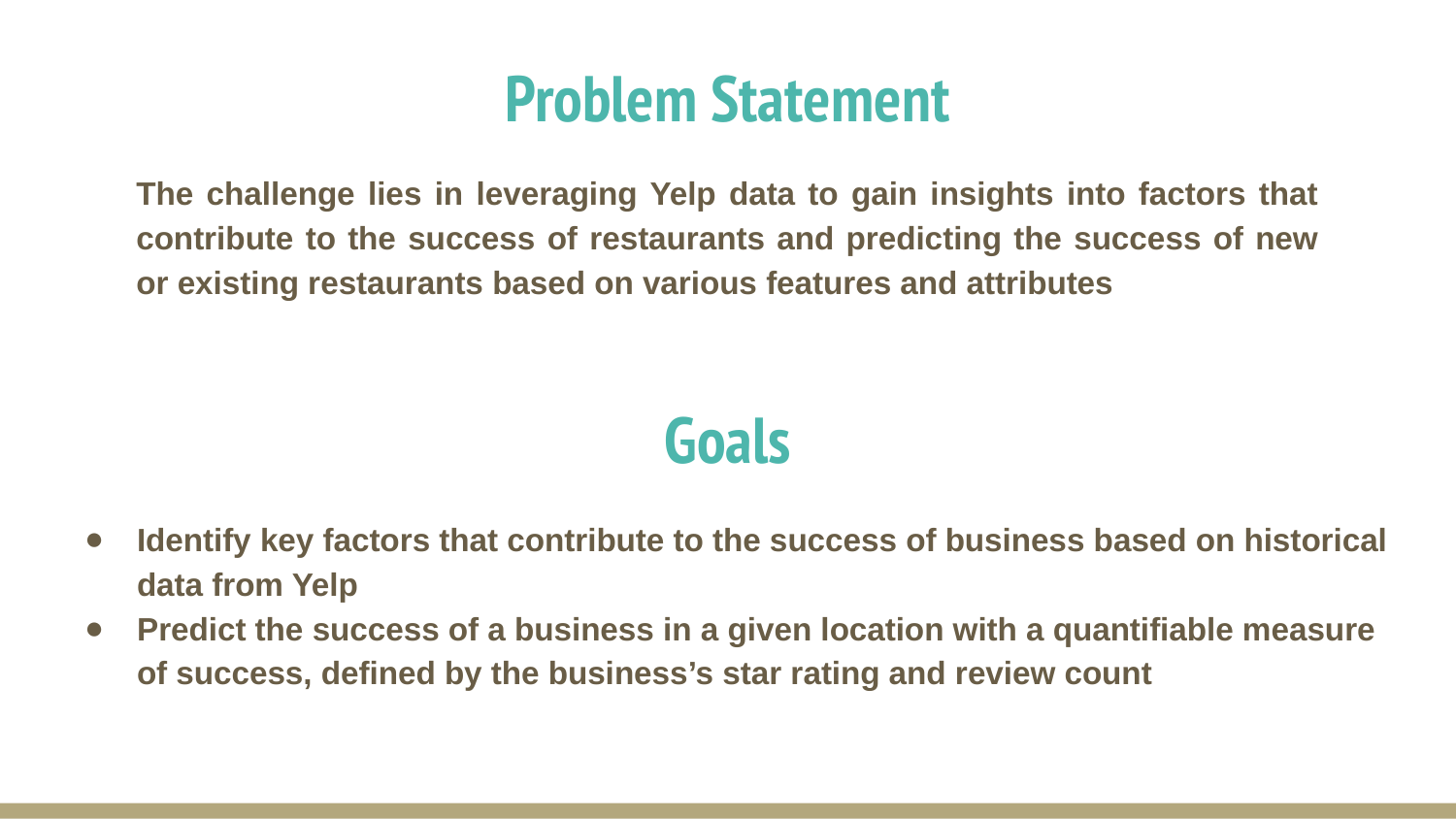

# Problem Statement
The challenge lies in leveraging Yelp data to gain insights into factors that contribute to the success of restaurants and predicting the success of new or existing restaurants based on various features and attributes
Goals
Identify key factors that contribute to the success of business based on historical data from Yelp
Predict the success of a business in a given location with a quantifiable measure of success, defined by the business’s star rating and review count